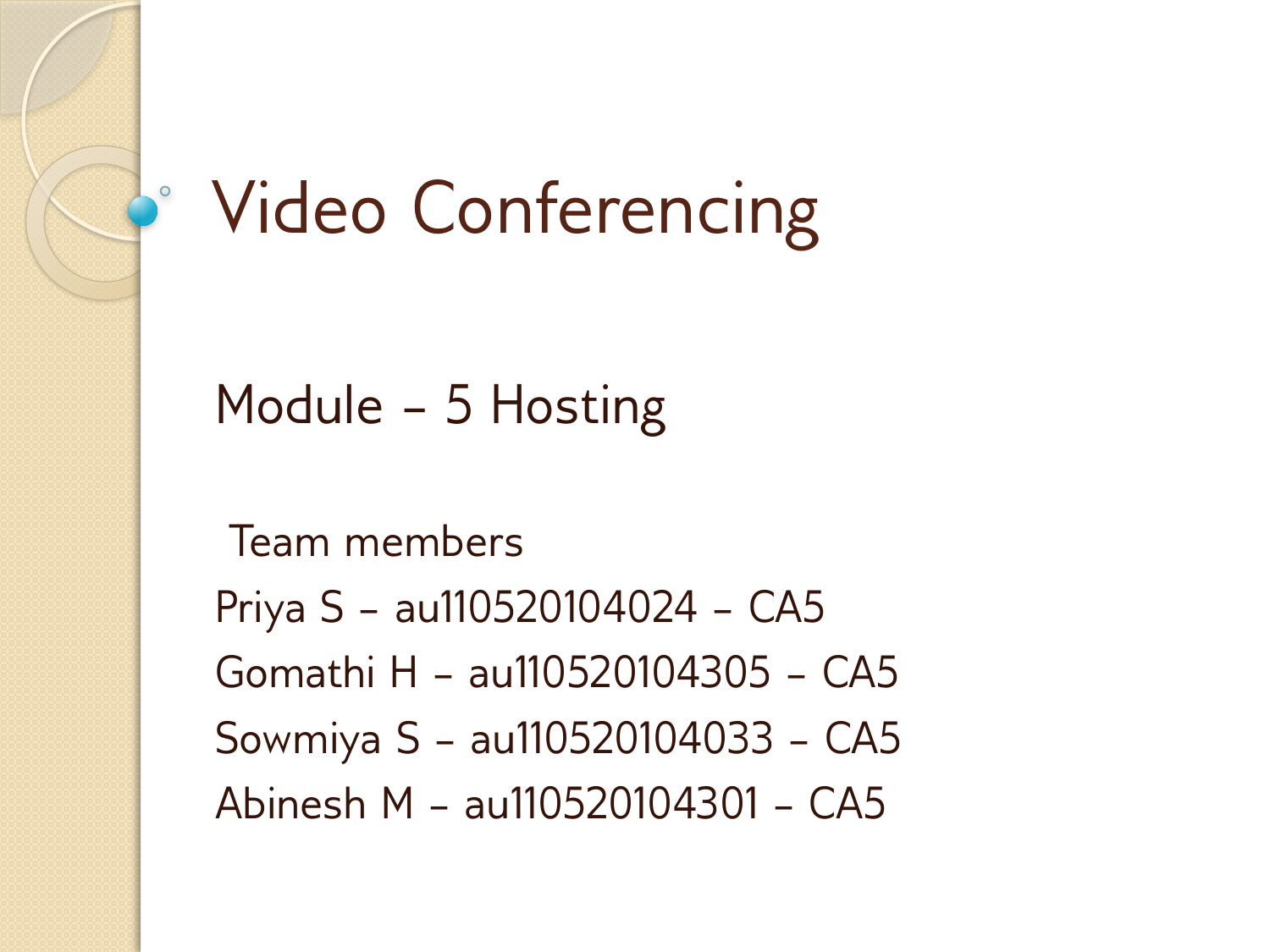

# Video Conferencing
Module – 5 Hosting

 Team members
Priya S – au110520104024 – CA5
Gomathi H – au110520104305 – CA5
Sowmiya S – au110520104033 – CA5
Abinesh M – au110520104301 – CA5